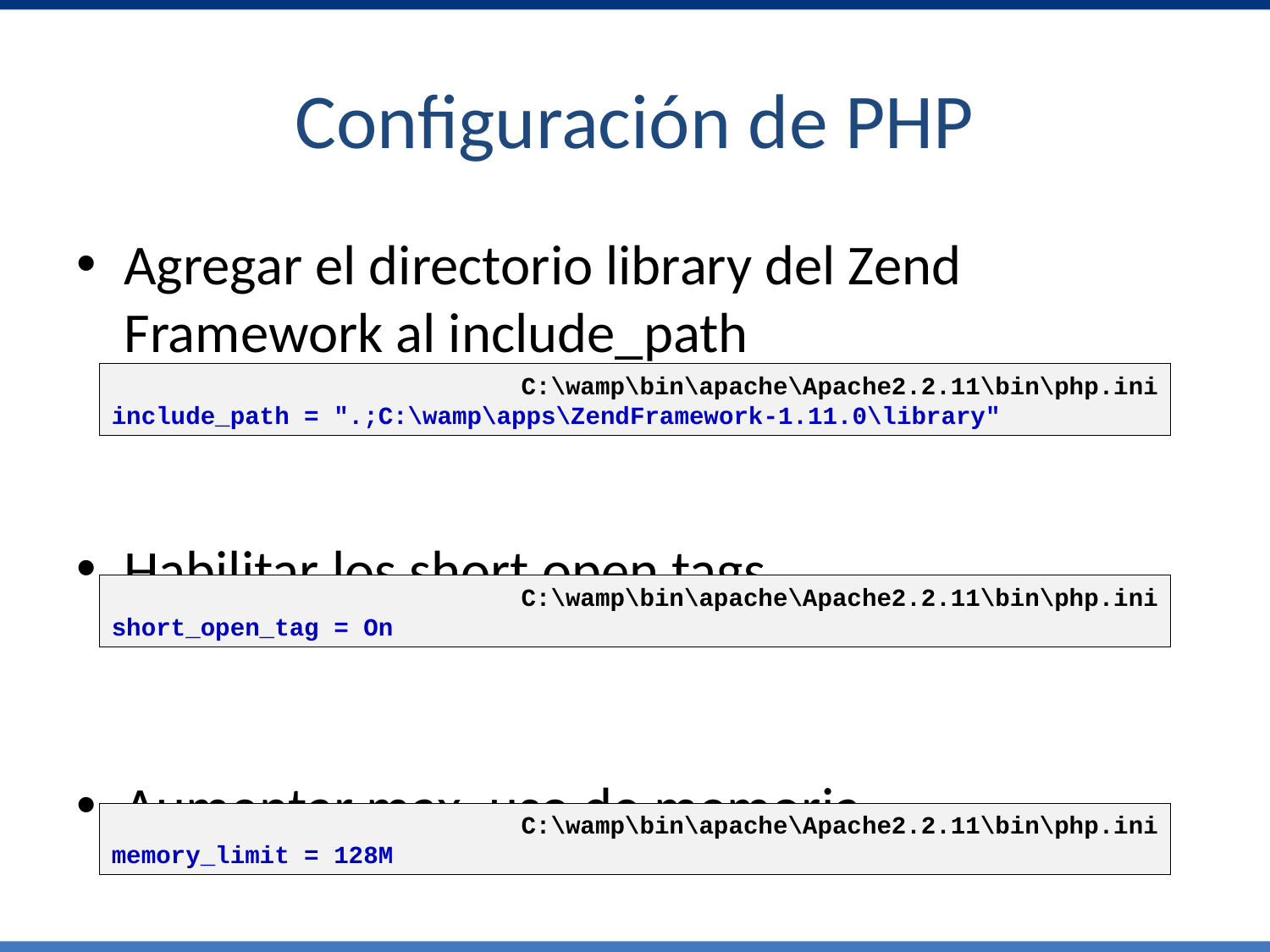

# Configuración de PHP
Agregar el directorio library del Zend Framework al include_path

Habilitar los short open tags.

Aumentar max. uso de memoria.
C:\wamp\bin\apache\Apache2.2.11\bin\php.ini
include_path = ".;C:\wamp\apps\ZendFramework-1.11.0\library"
C:\wamp\bin\apache\Apache2.2.11\bin\php.ini
short_open_tag = On
C:\wamp\bin\apache\Apache2.2.11\bin\php.ini
memory_limit = 128M